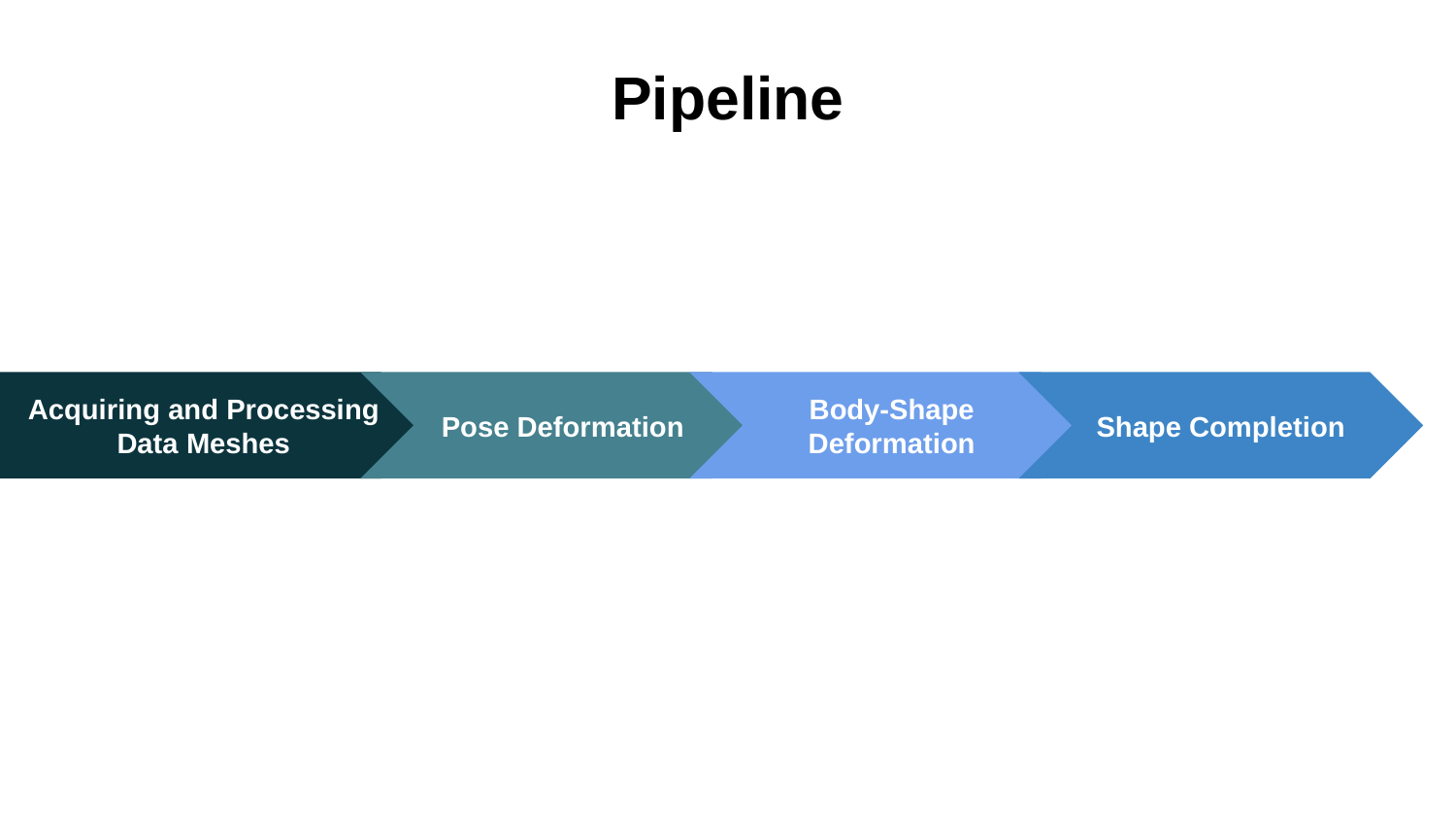

Pipeline
Pose Deformation
Body-Shape Deformation
Shape Completion
Acquiring and Processing Data Meshes